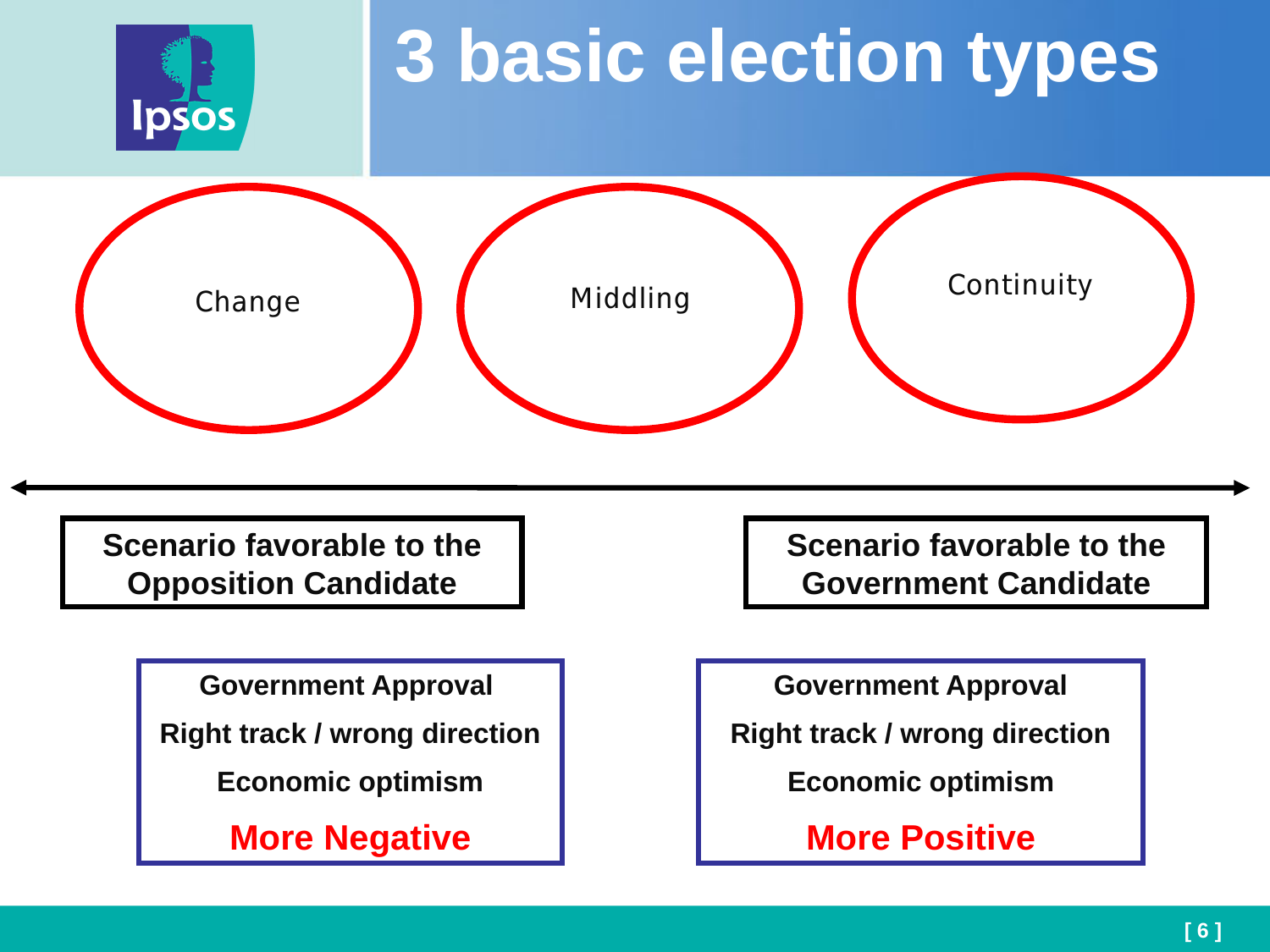

3 basic election types

Continuity

Change

Middling

Scenario favorable to the Opposition Candidate
Scenario favorable to the Government Candidate
Government Approval
Right track / wrong direction
Economic optimism
More Negative
Government Approval
Right track / wrong direction
Economic optimism
More Positive